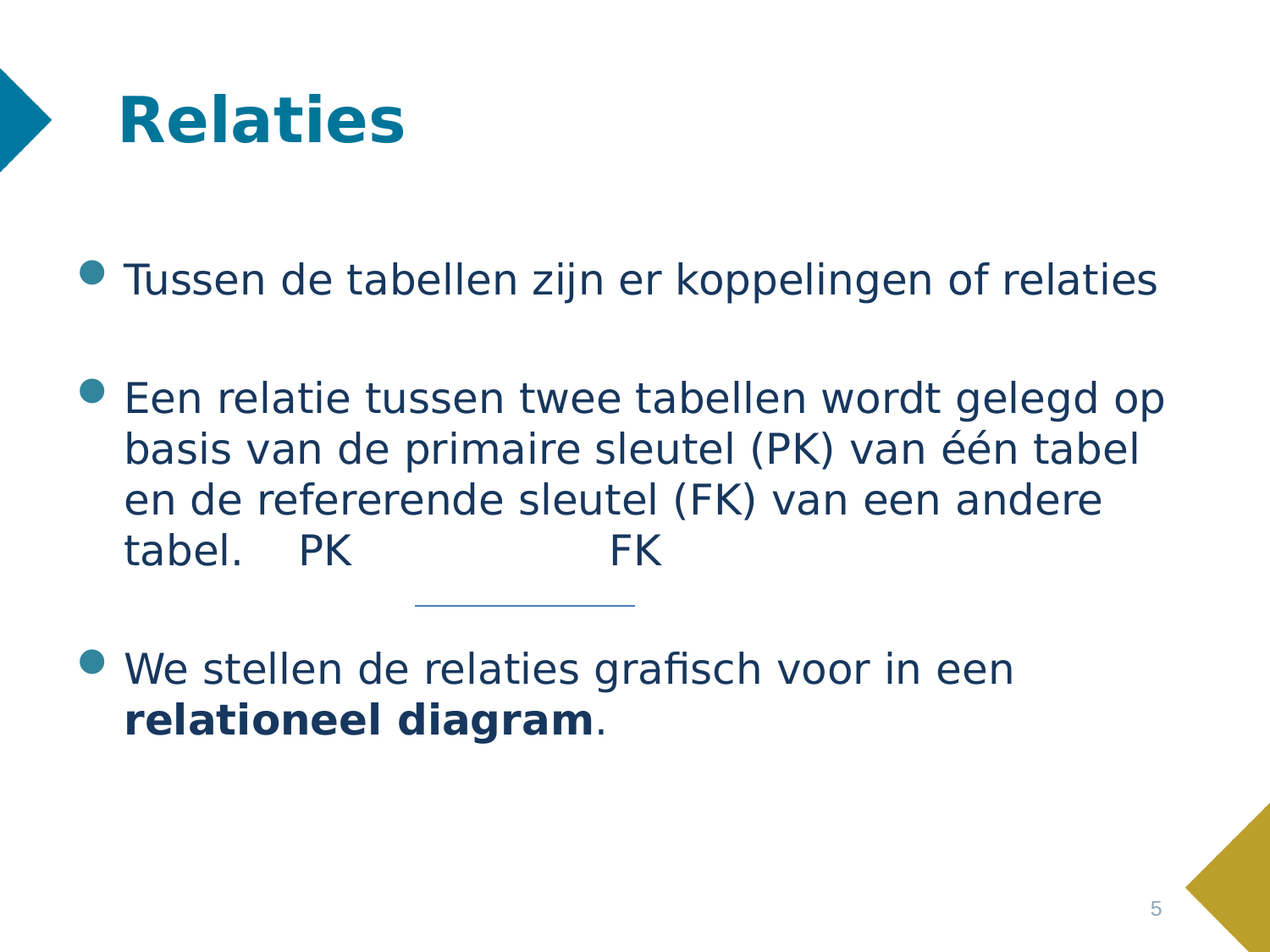

# Relaties
Tussen de tabellen zijn er koppelingen of relaties

Een relatie tussen twee tabellen wordt gelegd op basis van de primaire sleutel (PK) van één tabel en de refererende sleutel (FK) van een andere tabel.    PK                   FK

We stellen de relaties grafisch voor in een relationeel diagram.

5